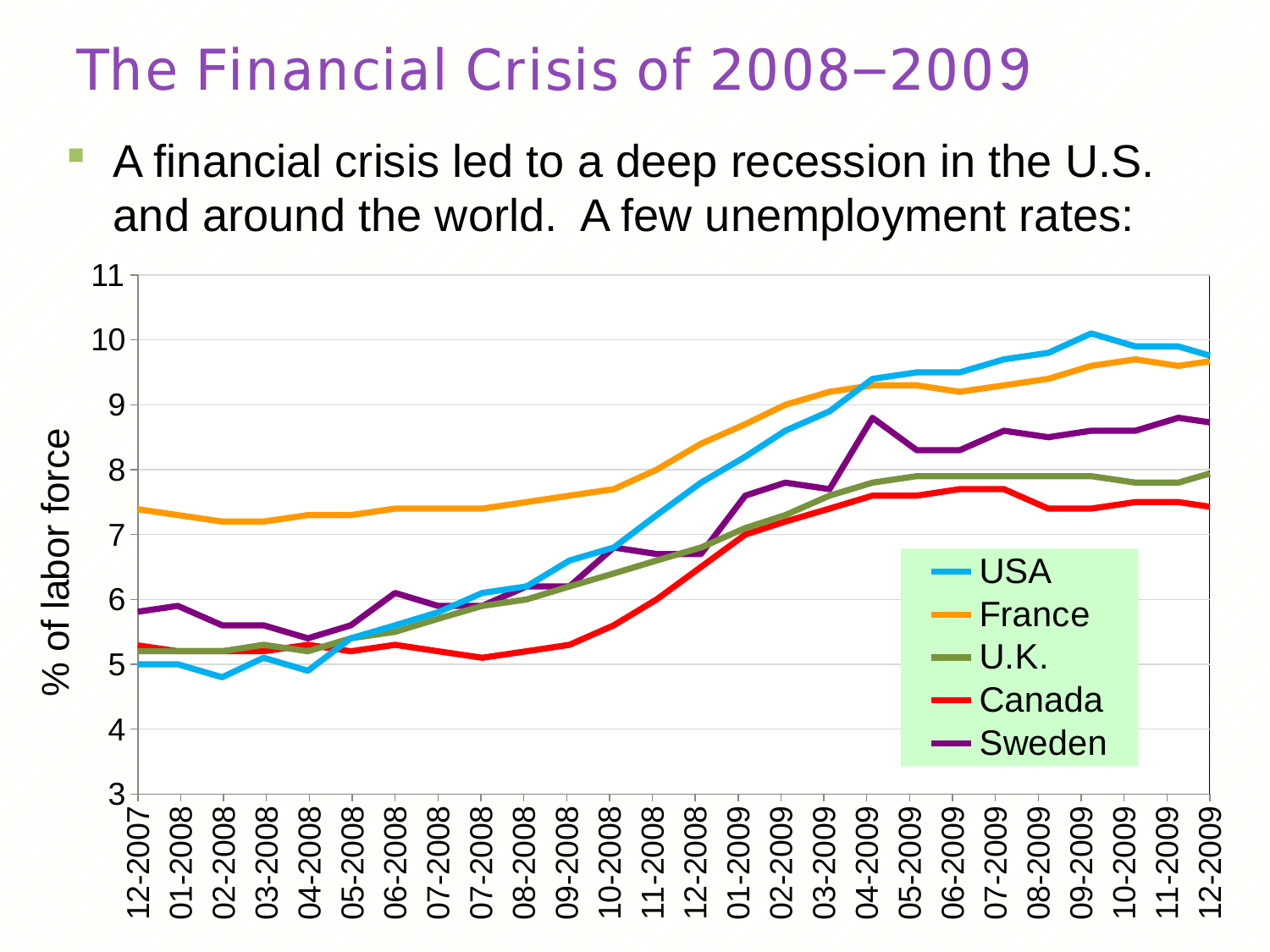

# The Financial Crisis of 2008–2009
A financial crisis led to a deep recession in the U.S. and around the world.  A few unemployment rates:

### Chart

| Category | USA | France | U.K. | Canada | Sweden |
|---|---|---|---|---|---|